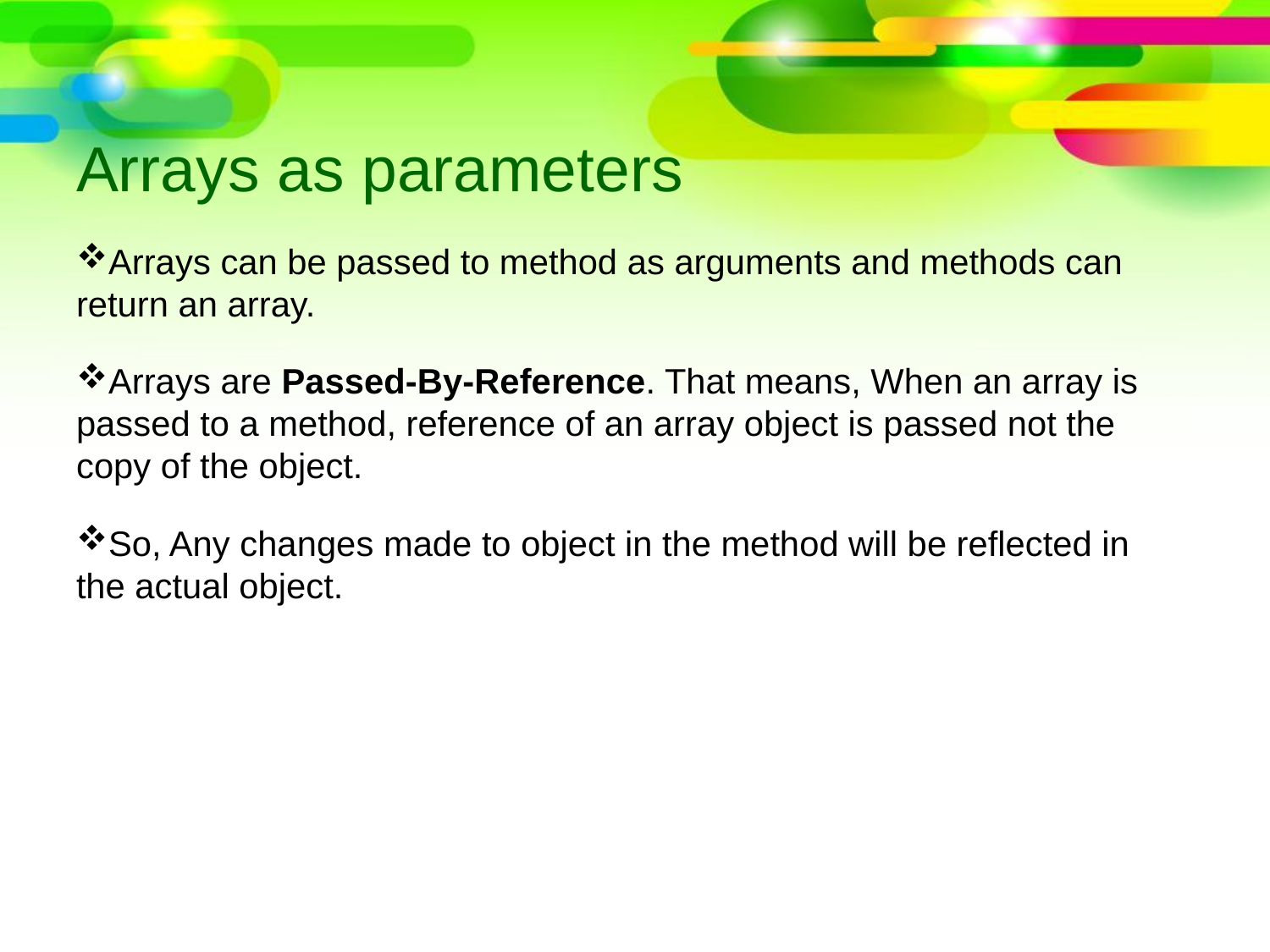

# Arrays as parameters
Arrays can be passed to method as arguments and methods can return an array.

Arrays are Passed-By-Reference. That means, When an array is passed to a method, reference of an array object is passed not the copy of the object.

So, Any changes made to object in the method will be reflected in the actual object.